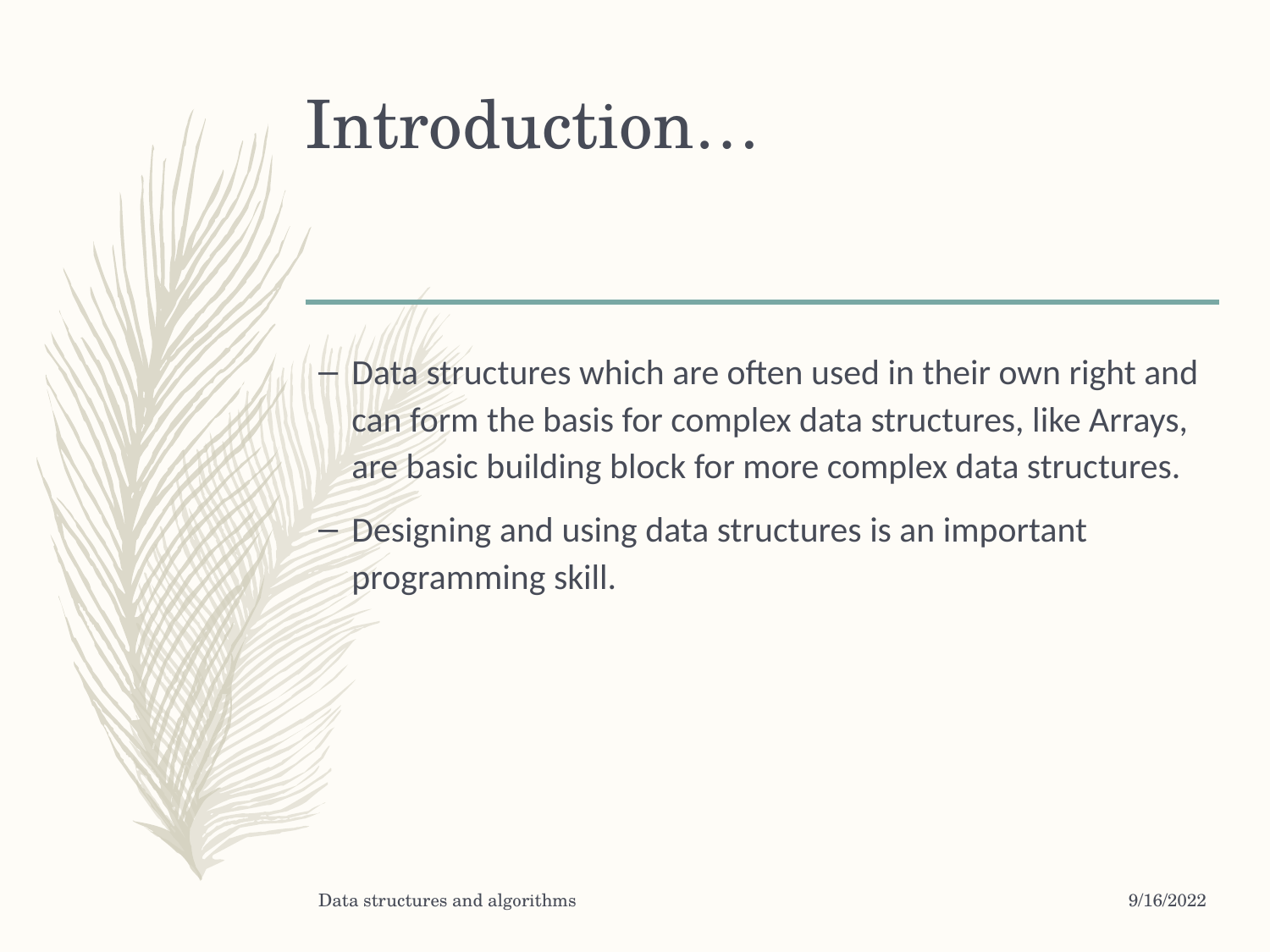

# Introduction…
Data structures which are often used in their own right and can form the basis for complex data structures, like Arrays, are basic building block for more complex data structures.
Designing and using data structures is an important programming skill.

Data structures and algorithms
9/16/2022